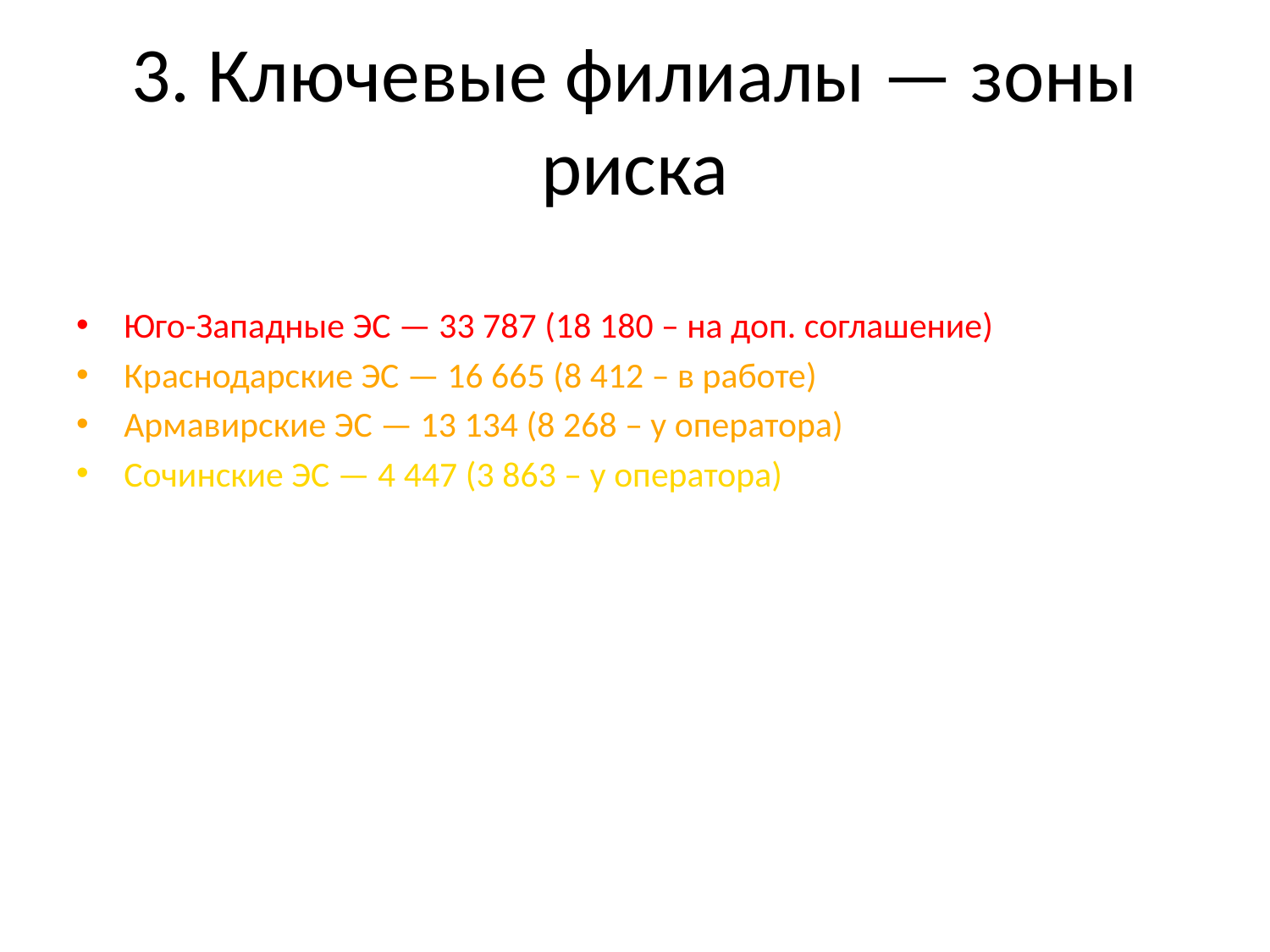

# 3. Ключевые филиалы — зоны риска

Юго-Западные ЭС — 33 787 (18 180 – на доп. соглашение)
Краснодарские ЭС — 16 665 (8 412 – в работе)
Армавирские ЭС — 13 134 (8 268 – у оператора)
Сочинские ЭС — 4 447 (3 863 – у оператора)